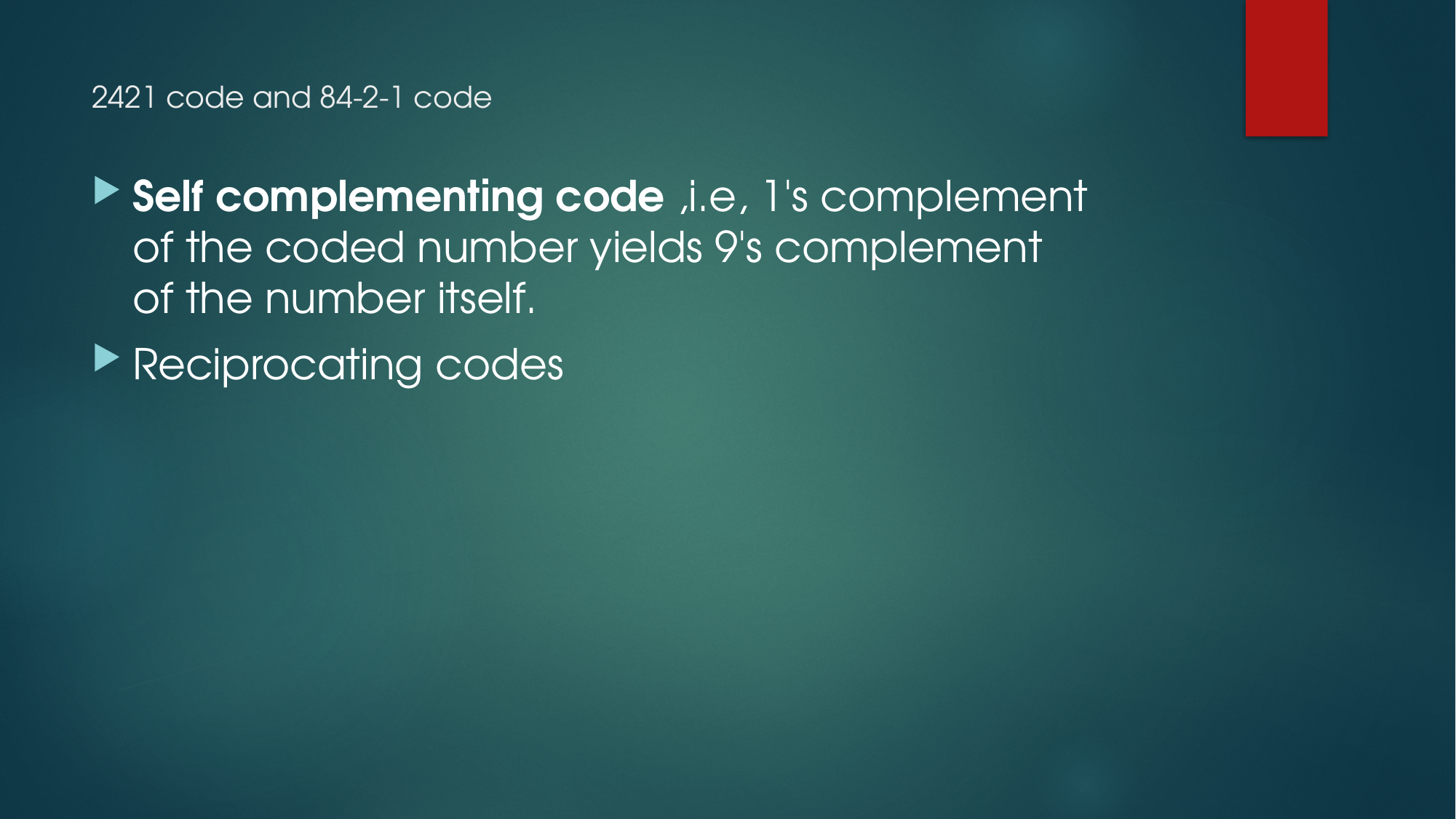

# 2421 code and 84-2-1 code
Self complementing code ,i.e, 1's complement of the coded number yields 9's complement of the number itself.
Reciprocating codes